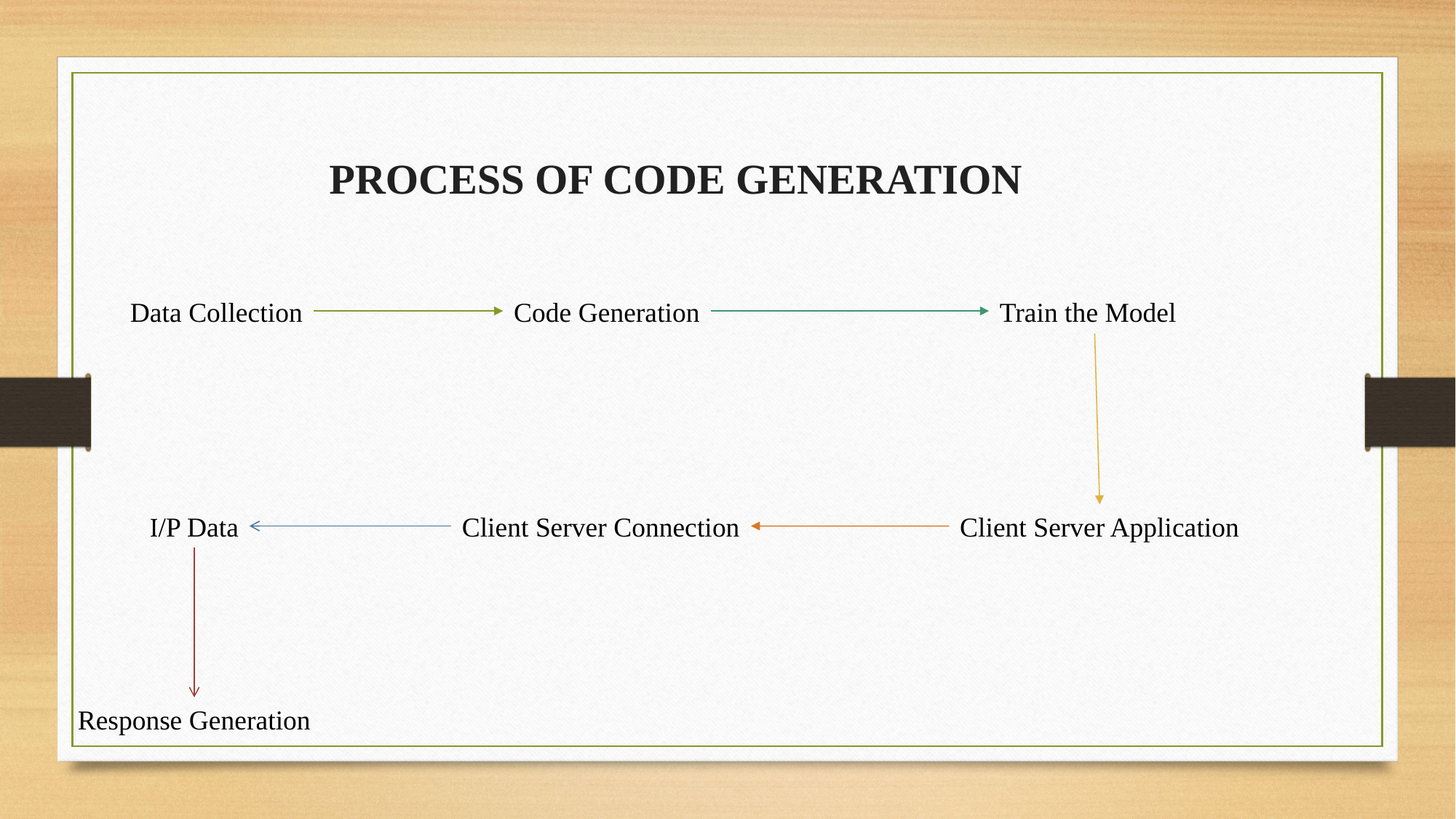

PROCESS OF CODE GENERATION
Data Collection
Code Generation
Train the Model
I/P Data
Client Server Connection
Client Server Application
Response Generation